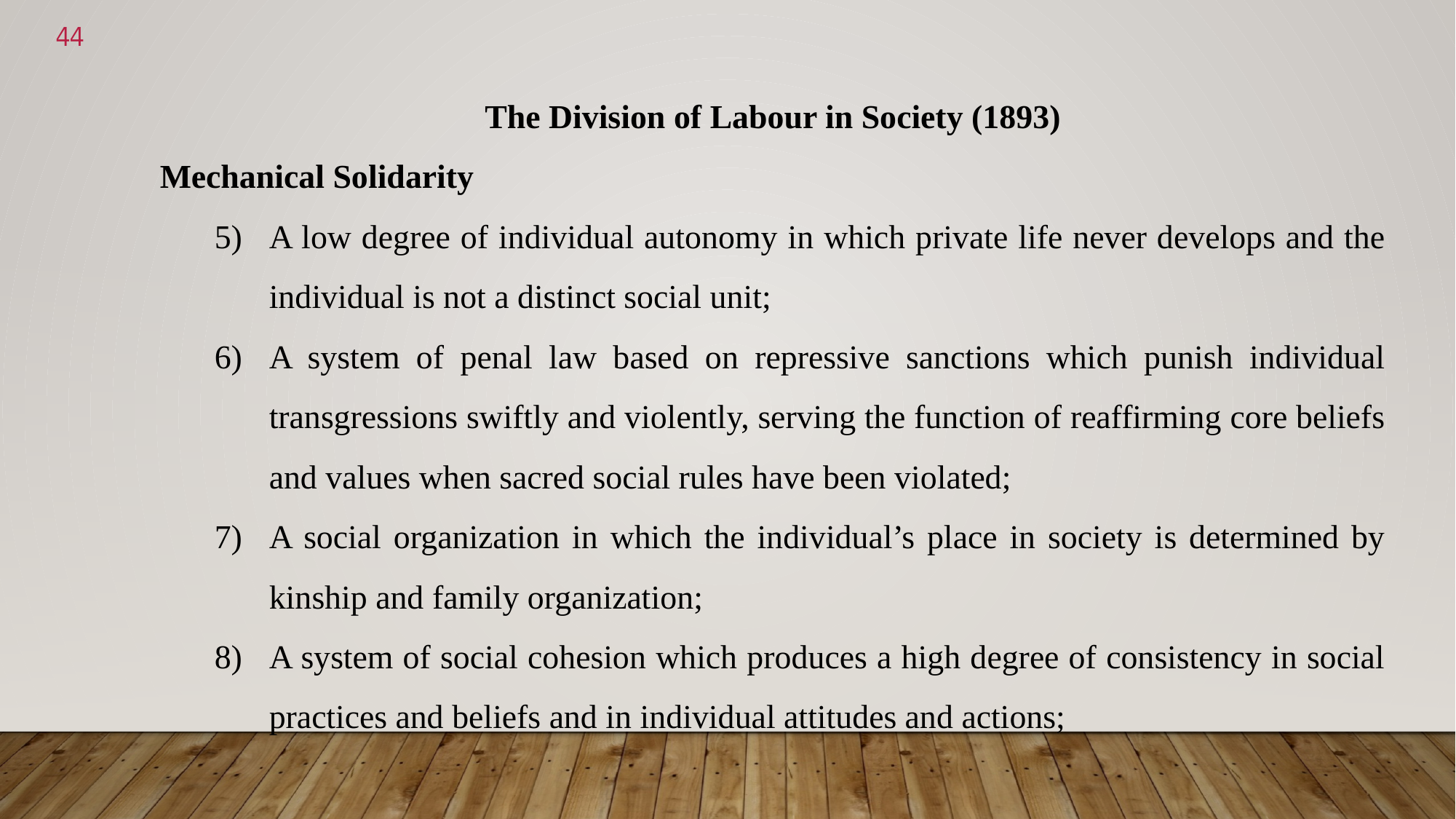

44
The Division of Labour in Society (1893)
Mechanical Solidarity
A low degree of individual autonomy in which private life never develops and the individual is not a distinct social unit;
A system of penal law based on repressive sanctions which punish individual transgressions swiftly and violently, serving the function of reaffirming core beliefs and values when sacred social rules have been violated;
A social organization in which the individual’s place in society is determined by kinship and family organization;
A system of social cohesion which produces a high degree of consistency in social practices and beliefs and in individual attitudes and actions;